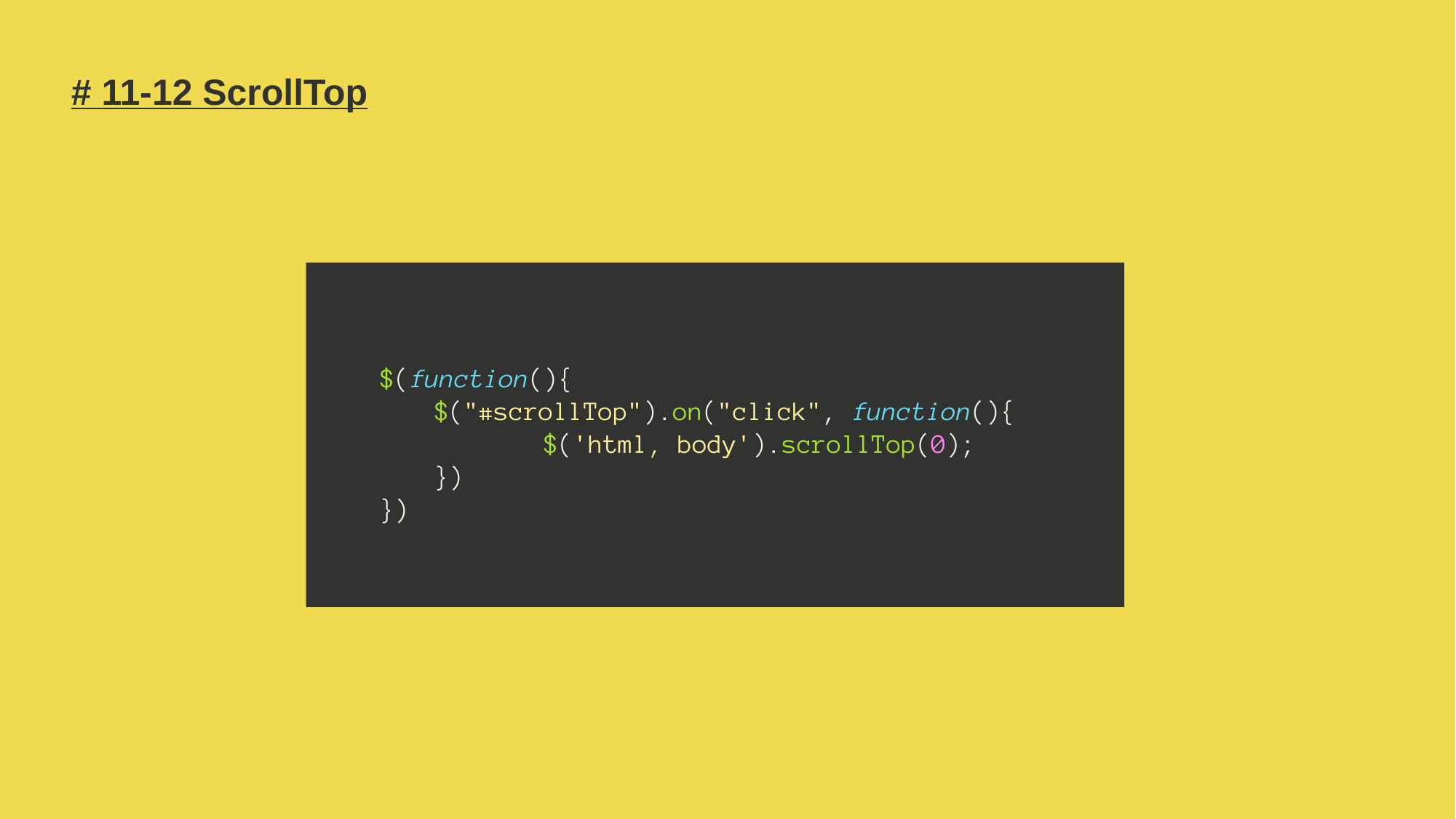

# # 11-12 ScrollTop

$(function(){
$("#scrollTop").on("click", function(){
	$('html, body').scrollTop(0);
})
})